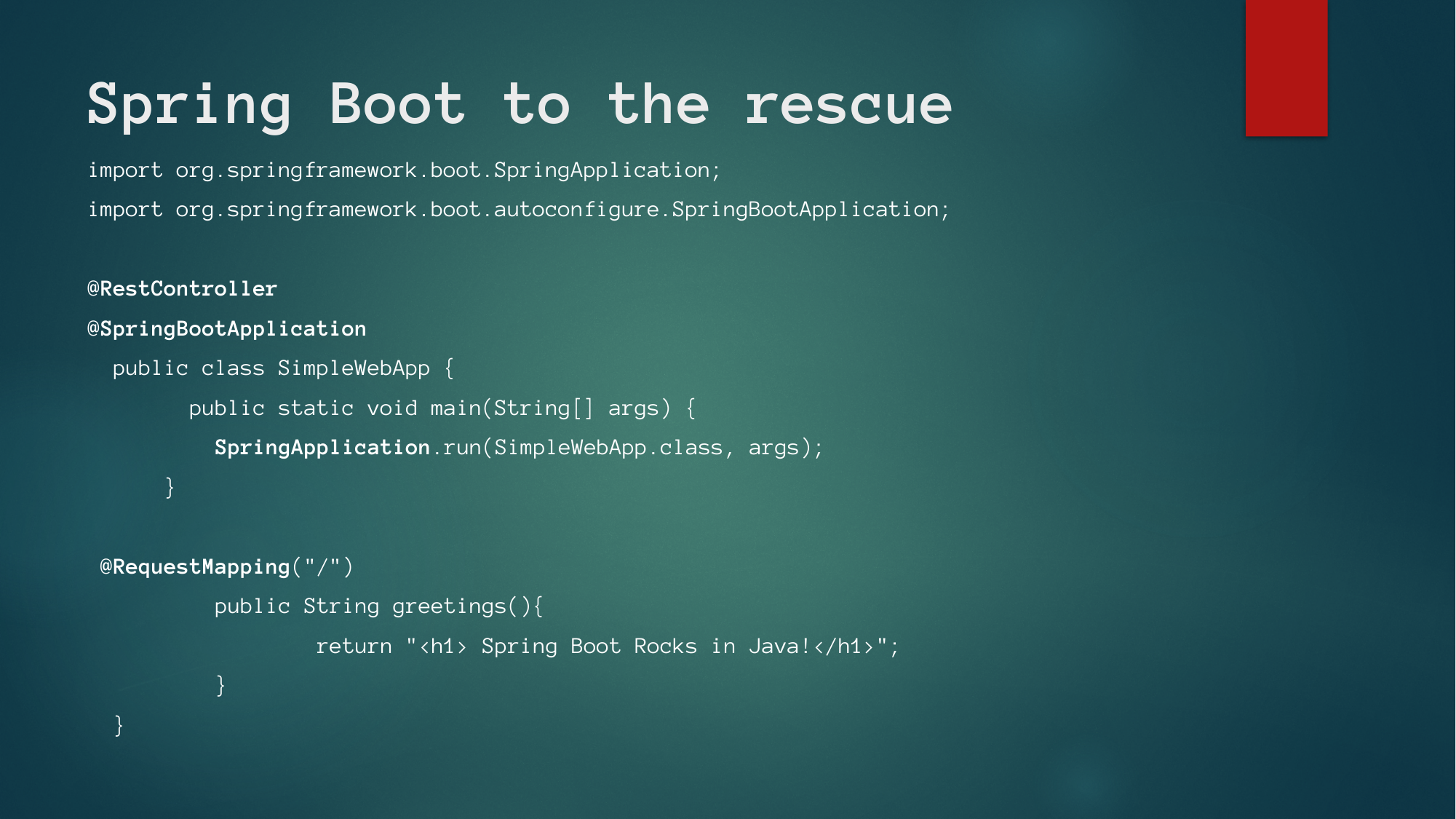

# Spring Boot to the rescue
import org.springframework.boot.SpringApplication;
import org.springframework.boot.autoconfigure.SpringBootApplication;

@RestController
@SpringBootApplication
  public class SimpleWebApp {
        public static void main(String[] args) {
          SpringApplication.run(SimpleWebApp.class, args);
      }

 @RequestMapping("/")
          public String greetings(){
                  return "<h1> Spring Boot Rocks in Java!</h1>";
          }
  }